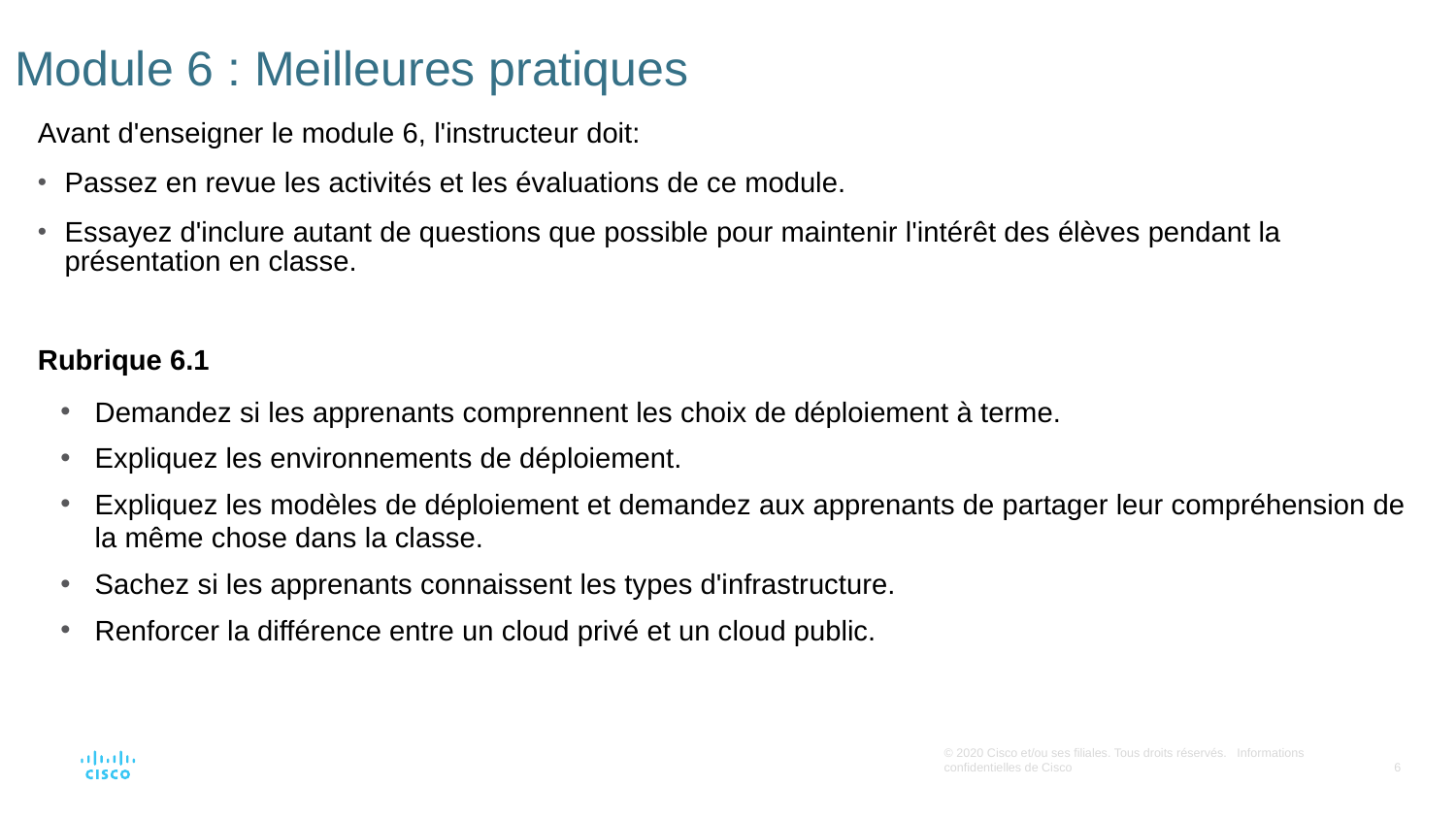

# Module 6 : Meilleures pratiques
Avant d'enseigner le module 6, l'instructeur doit:
Passez en revue les activités et les évaluations de ce module.
Essayez d'inclure autant de questions que possible pour maintenir l'intérêt des élèves pendant la présentation en classe.

Rubrique 6.1
Demandez si les apprenants comprennent les choix de déploiement à terme.
Expliquez les environnements de déploiement.
Expliquez les modèles de déploiement et demandez aux apprenants de partager leur compréhension de la même chose dans la classe.
Sachez si les apprenants connaissent les types d'infrastructure.
Renforcer la différence entre un cloud privé et un cloud public.